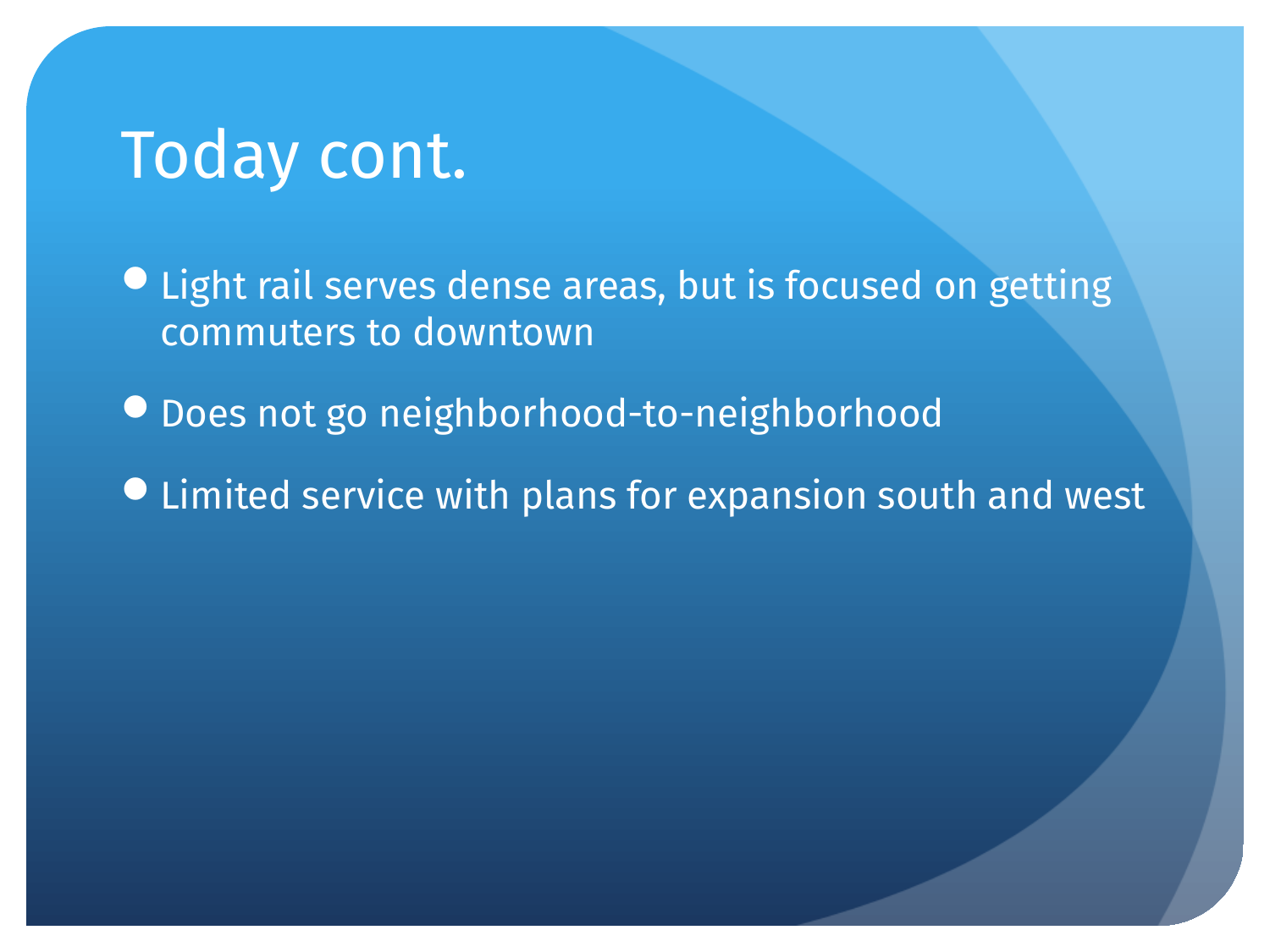

# Today cont.
Light rail serves dense areas, but is focused on getting commuters to downtown
Does not go neighborhood-to-neighborhood
Limited service with plans for expansion south and west